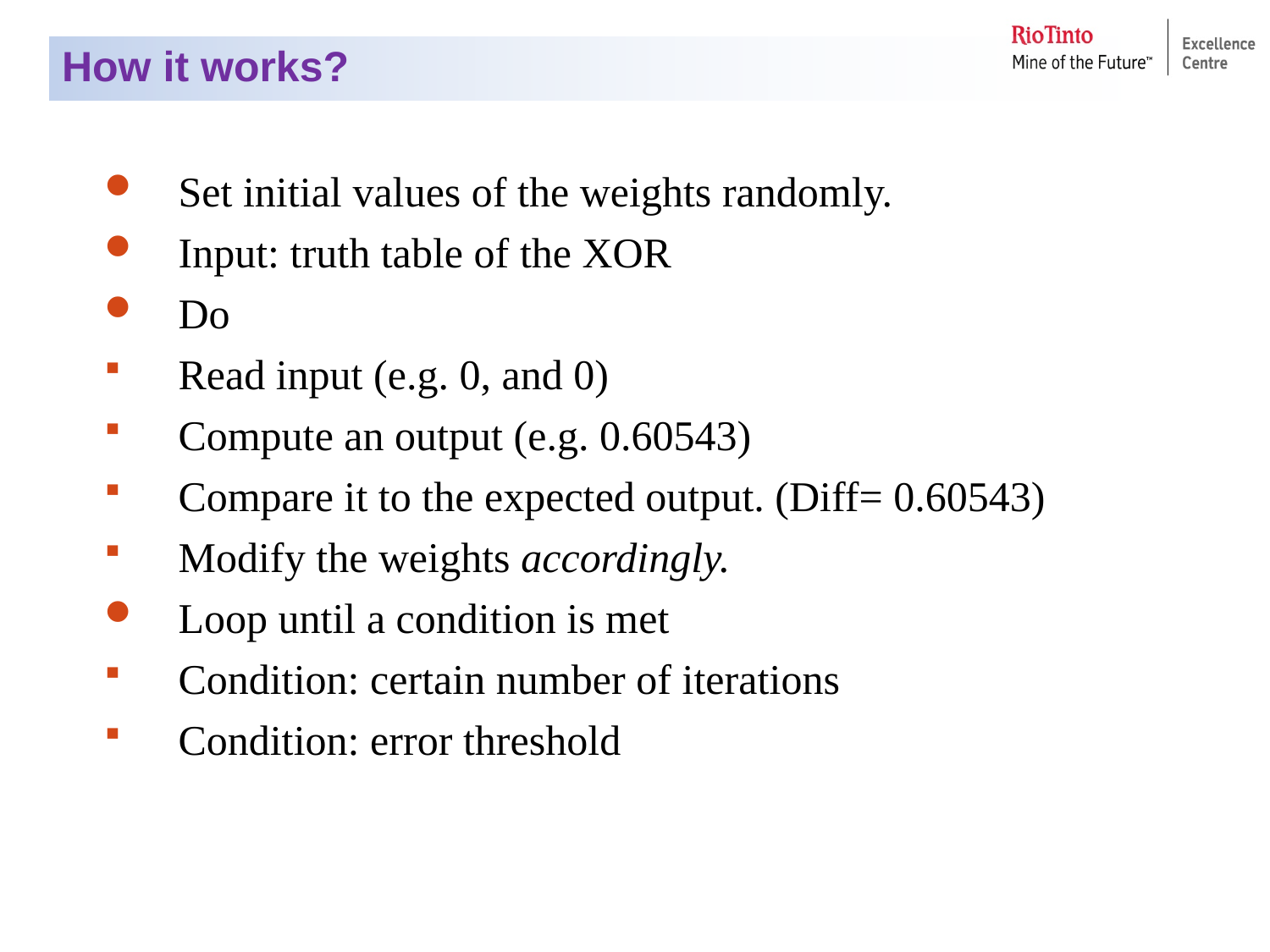

How it works?
Set initial values of the weights randomly.
Input: truth table of the XOR
Do
Read input (e.g. 0, and 0)
Compute an output (e.g. 0.60543)
Compare it to the expected output. (Diff= 0.60543)
Modify the weights accordingly.
Loop until a condition is met
Condition: certain number of iterations
Condition: error threshold